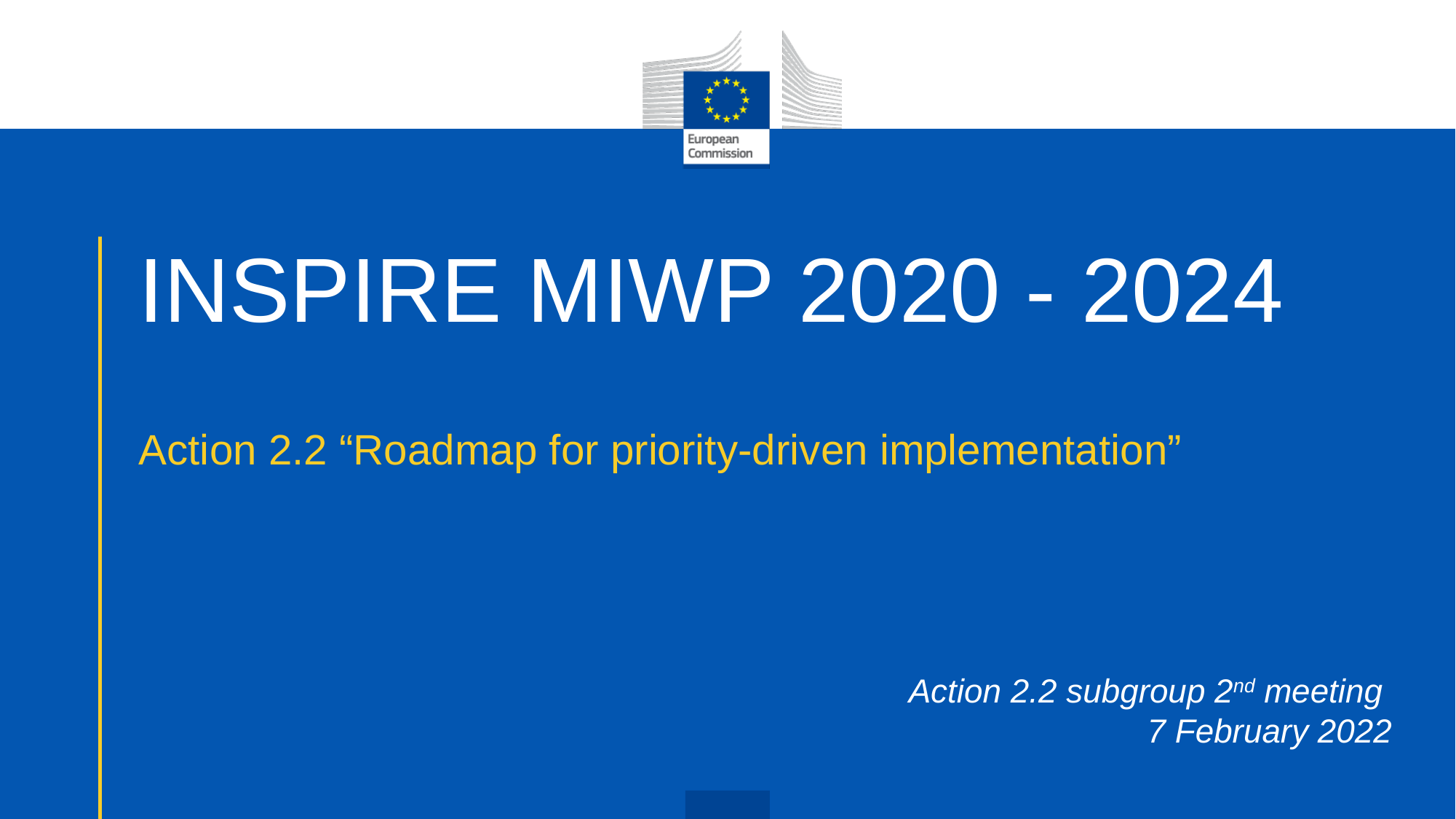

# INSPIRE MIWP 2020 - 2024

Action 2.2 “Roadmap for priority-driven implementation”

Action 2.2 subgroup 2nd meeting
7 February 2022